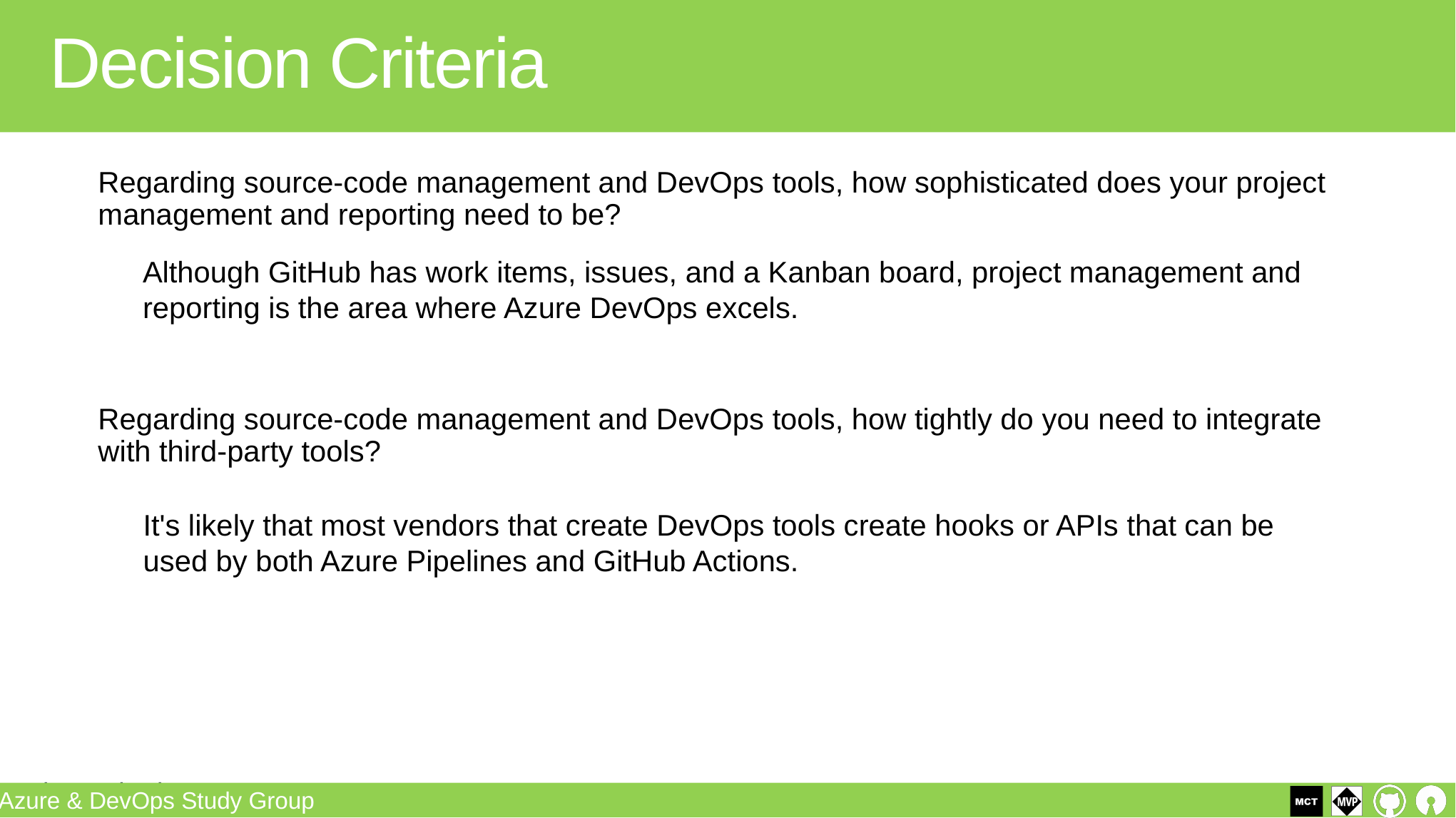

Decision Criteria
Regarding source-code management and DevOps tools, how sophisticated does your project management and reporting need to be?

Regarding source-code management and DevOps tools, how tightly do you need to integrate with third-party tools?

Although GitHub has work items, issues, and a Kanban board, project management and reporting is the area where Azure DevOps excels.
It's likely that most vendors that create DevOps tools create hooks or APIs that can be used by both Azure Pipelines and GitHub Actions.